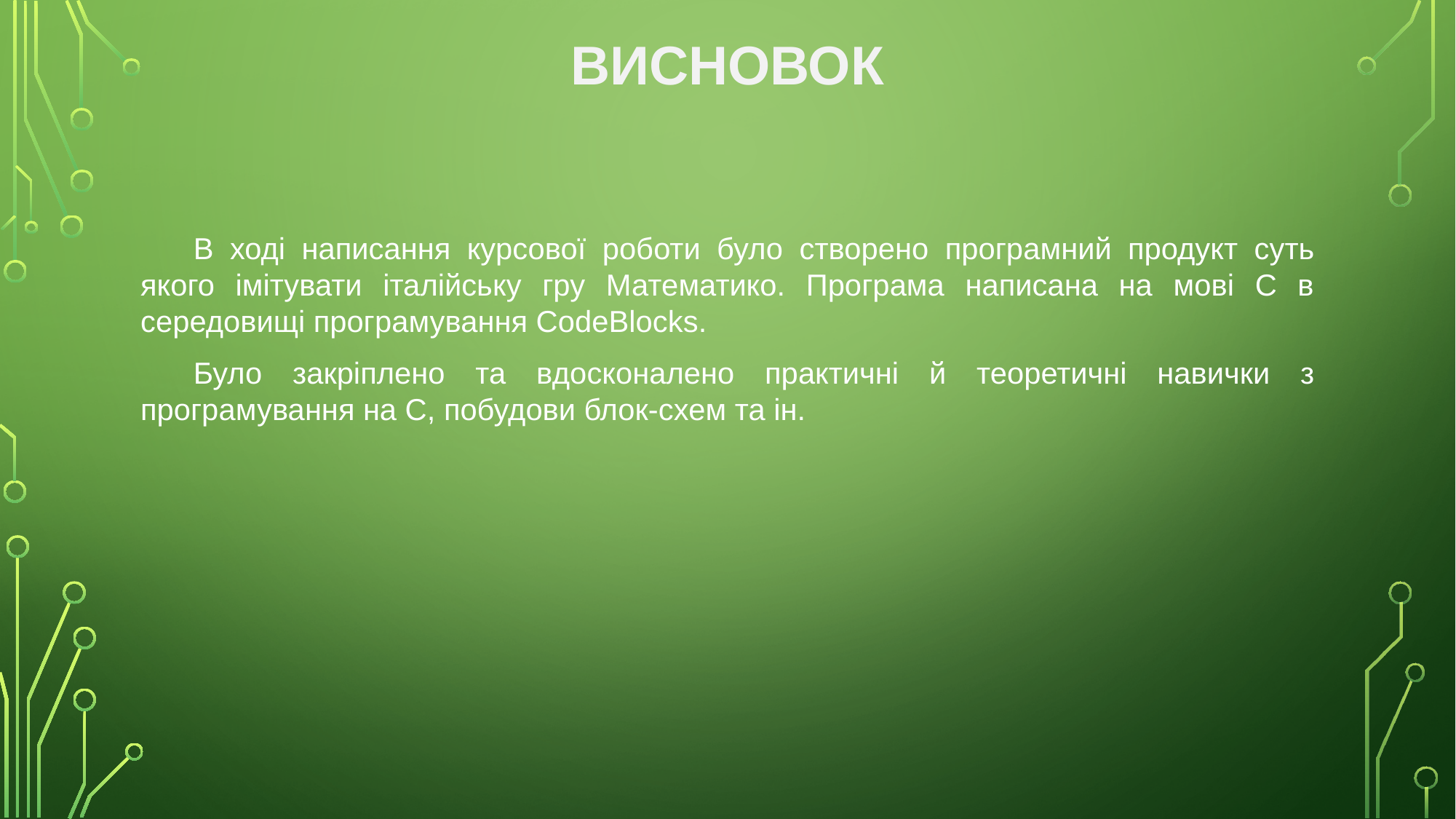

# Висновок
В ході написання курсової роботи було створено програмний продукт суть якого імітувати італійську гру Математико. Програма написана на мові С в середовищі програмування CodeBlocks.
Було закріплено та вдосконалено практичні й теоретичні навички з програмування на С, побудови блок-схем та ін.